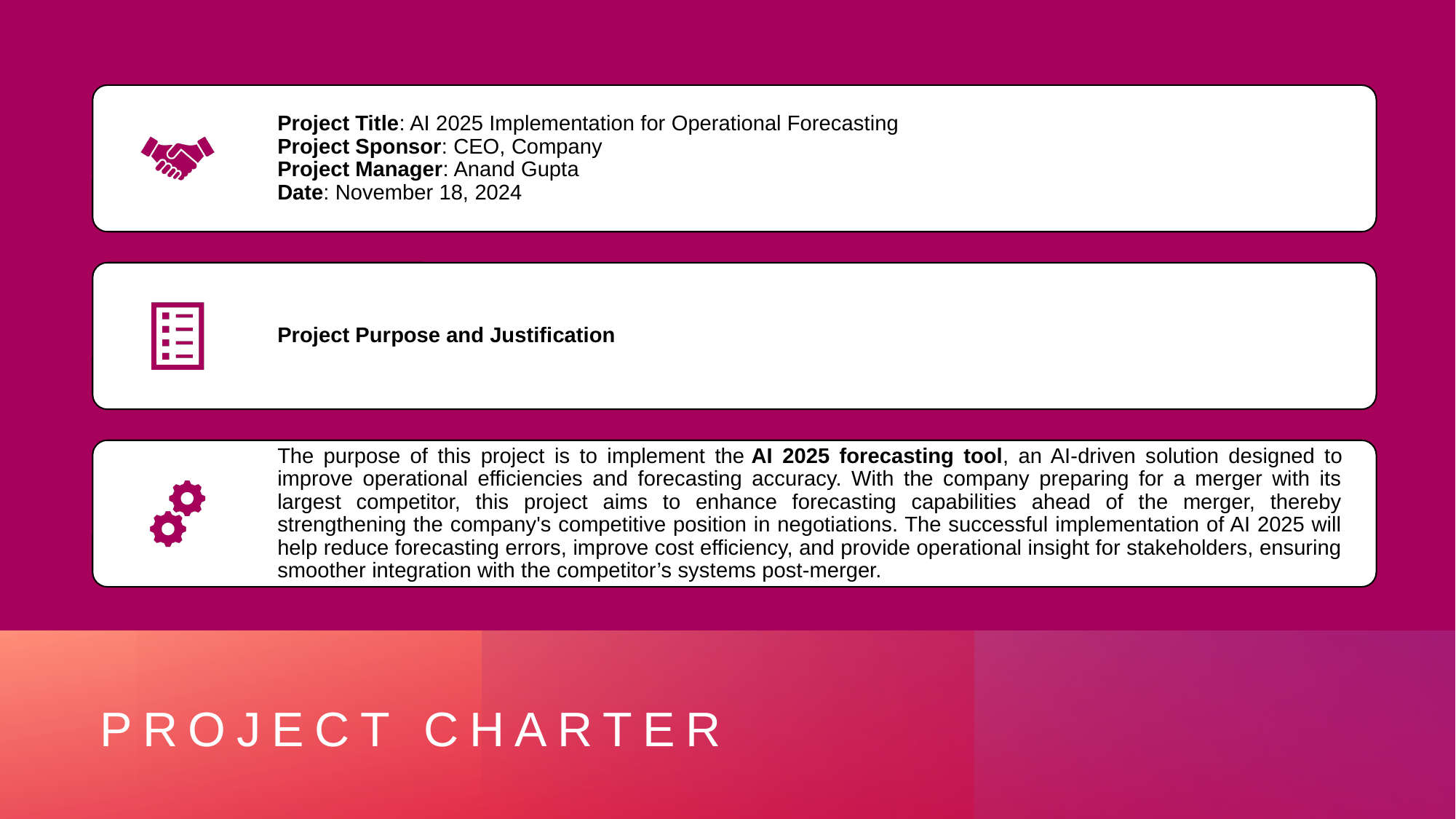

Project Title: AI 2025 Implementation for Operational Forecasting
Project Sponsor: CEO, Company
Project Manager: Anand Gupta
Date: November 18, 2024
Project Purpose and Justification
The purpose of this project is to implement the AI 2025 forecasting tool, an AI-driven solution designed to improve operational efficiencies and forecasting accuracy. With the company preparing for a merger with its largest competitor, this project aims to enhance forecasting capabilities ahead of the merger, thereby strengthening the company's competitive position in negotiations. The successful implementation of AI 2025 will help reduce forecasting errors, improve cost efficiency, and provide operational insight for stakeholders, ensuring smoother integration with the competitor’s systems post-merger.

# Project Charter